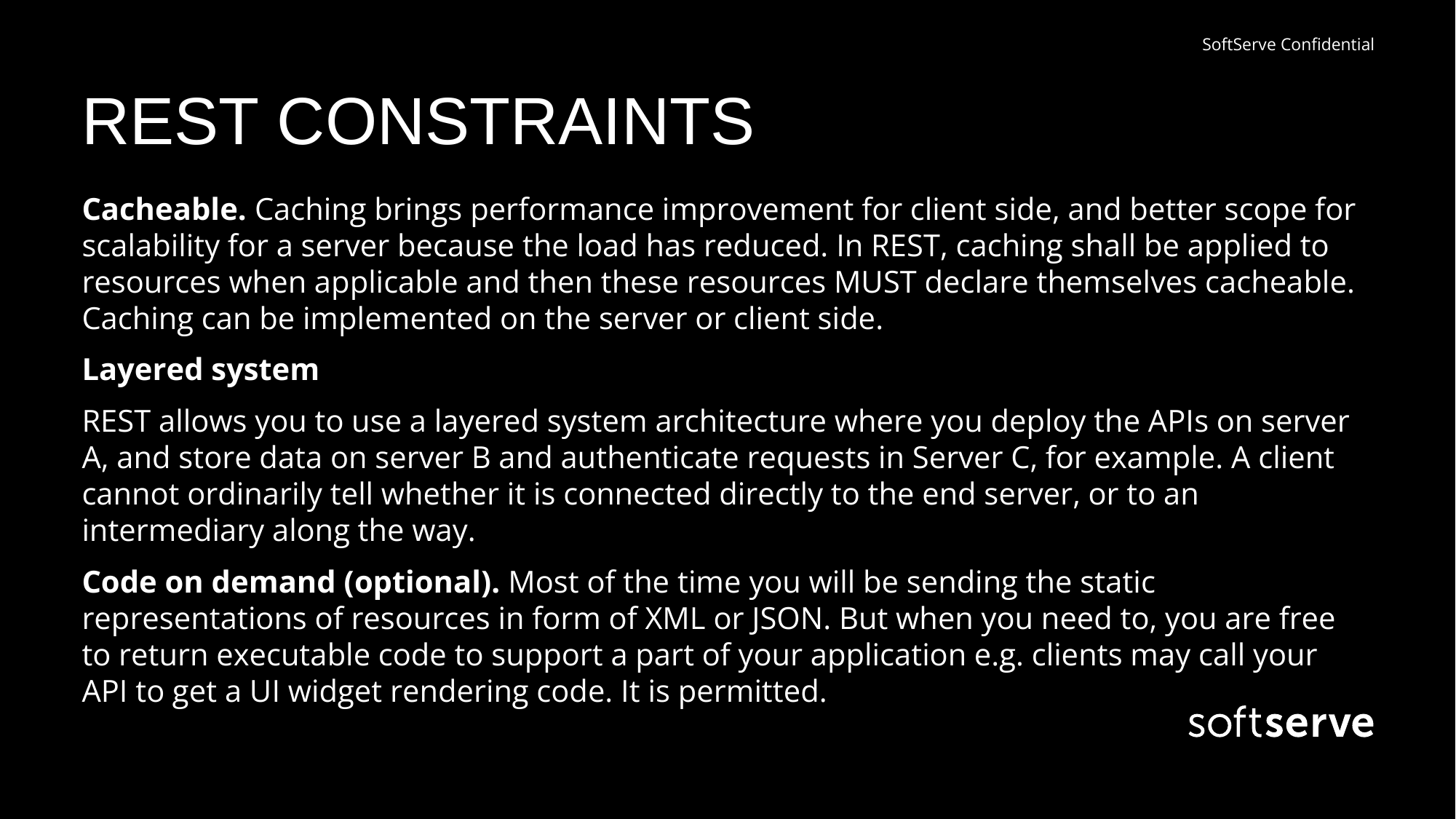

# REST CONSTRAINTS
Cacheable. Caching brings performance improvement for client side, and better scope for scalability for a server because the load has reduced. In REST, caching shall be applied to resources when applicable and then these resources MUST declare themselves cacheable. Caching can be implemented on the server or client side.
Layered system
REST allows you to use a layered system architecture where you deploy the APIs on server A, and store data on server B and authenticate requests in Server C, for example. A client cannot ordinarily tell whether it is connected directly to the end server, or to an intermediary along the way.
Code on demand (optional). Most of the time you will be sending the static representations of resources in form of XML or JSON. But when you need to, you are free to return executable code to support a part of your application e.g. clients may call your API to get a UI widget rendering code. It is permitted.